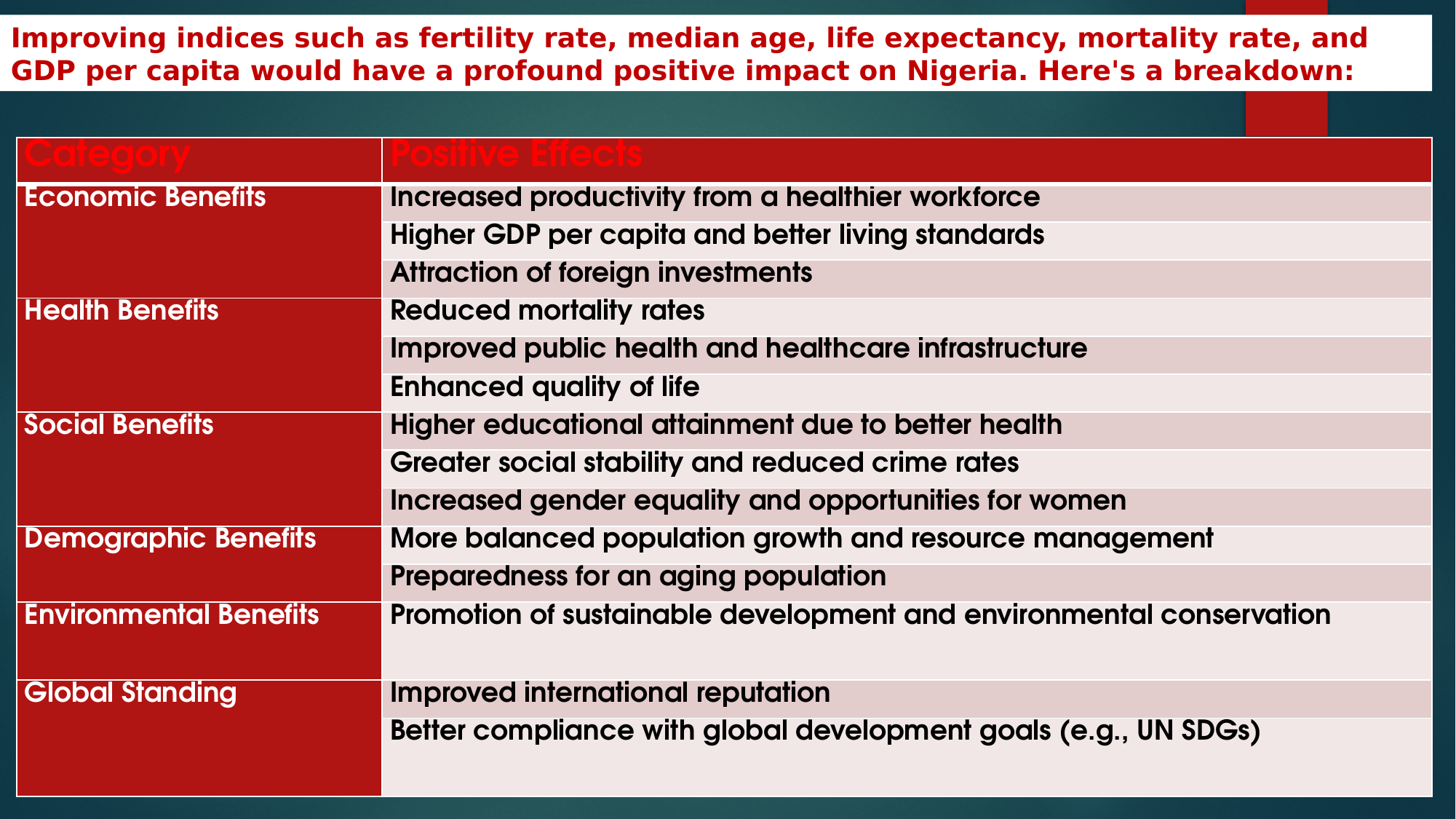

Improving indices such as fertility rate, median age, life expectancy, mortality rate, and GDP per capita would have a profound positive impact on Nigeria. Here's a breakdown:
| Category | Positive Effects |
| --- | --- |
| Economic Benefits | Increased productivity from a healthier workforce |
|  | Higher GDP per capita and better living standards |
|  | Attraction of foreign investments |
| Health Benefits | Reduced mortality rates |
|  | Improved public health and healthcare infrastructure |
|  | Enhanced quality of life |
| Social Benefits | Higher educational attainment due to better health |
|  | Greater social stability and reduced crime rates |
|  | Increased gender equality and opportunities for women |
| Demographic Benefits | More balanced population growth and resource management |
|  | Preparedness for an aging population |
| Environmental Benefits | Promotion of sustainable development and environmental conservation |
| Global Standing | Improved international reputation |
|  | Better compliance with global development goals (e.g., UN SDGs) |